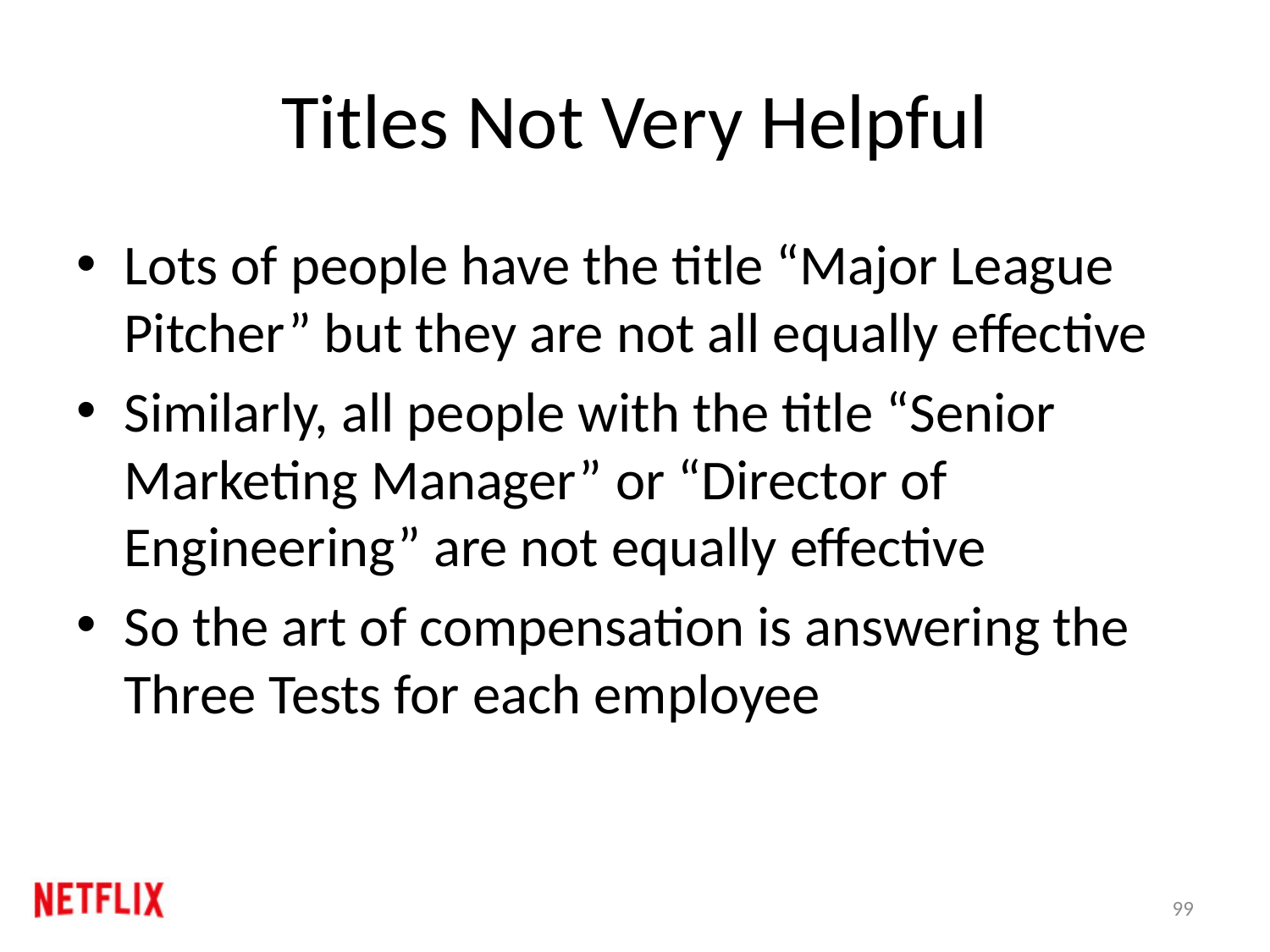

# Titles Not Very Helpful
Lots of people have the title “Major League Pitcher” but they are not all equally effective
Similarly, all people with the title “Senior Marketing Manager” or “Director of Engineering” are not equally effective
So the art of compensation is answering the Three Tests for each employee

99